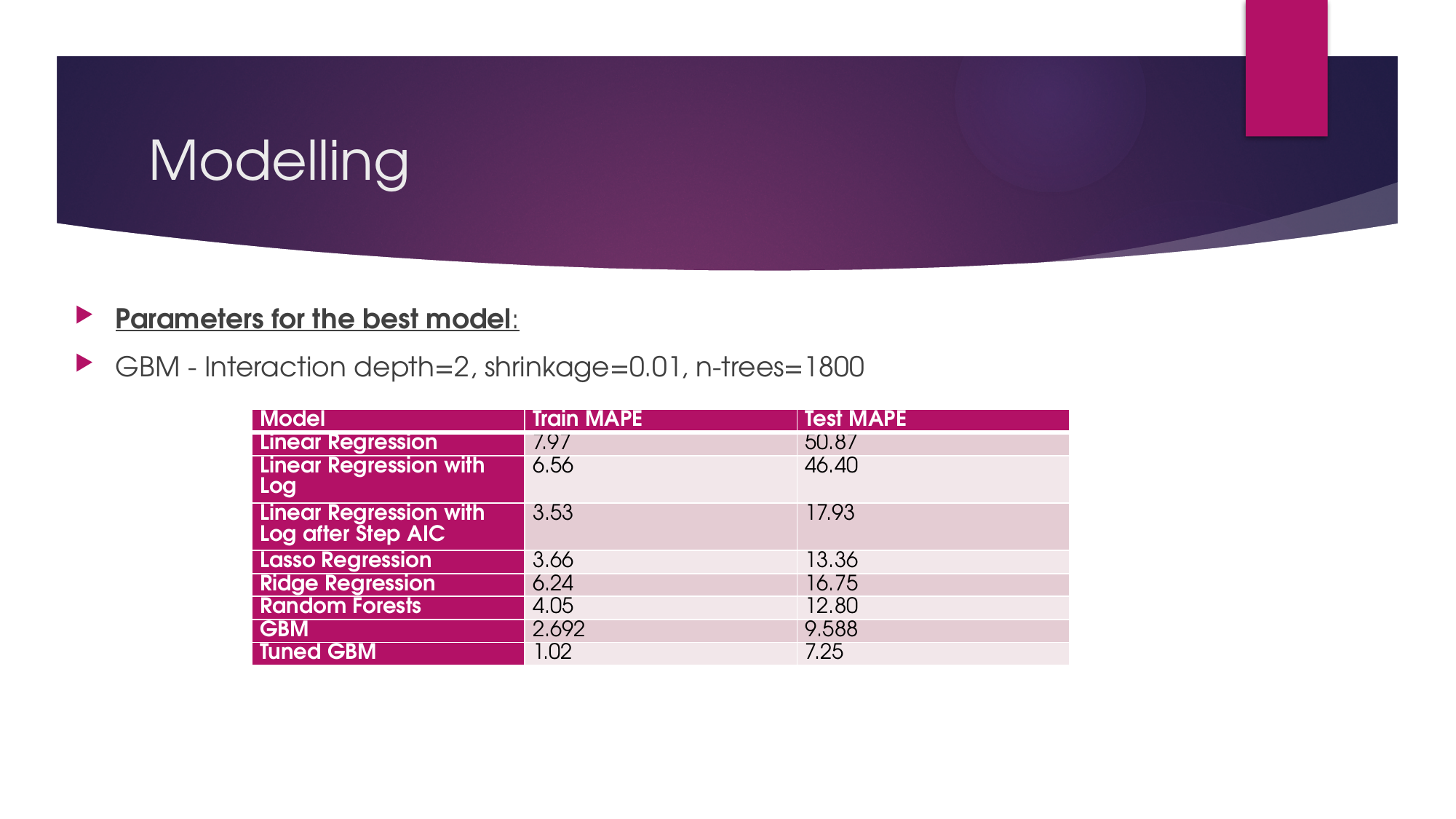

# Modelling
Parameters for the best model:
GBM - Interaction depth=2, shrinkage=0.01, n-trees=1800

| Model | Train MAPE | Test MAPE |
| --- | --- | --- |
| Linear Regression | 7.97 | 50.87 |
| Linear Regression with Log | 6.56 | 46.40 |
| Linear Regression with Log after Step AIC | 3.53 | 17.93 |
| Lasso Regression | 3.66 | 13.36 |
| Ridge Regression | 6.24 | 16.75 |
| Random Forests | 4.05 | 12.80 |
| GBM | 2.692 | 9.588 |
| Tuned GBM | 1.02 | 7.25 |